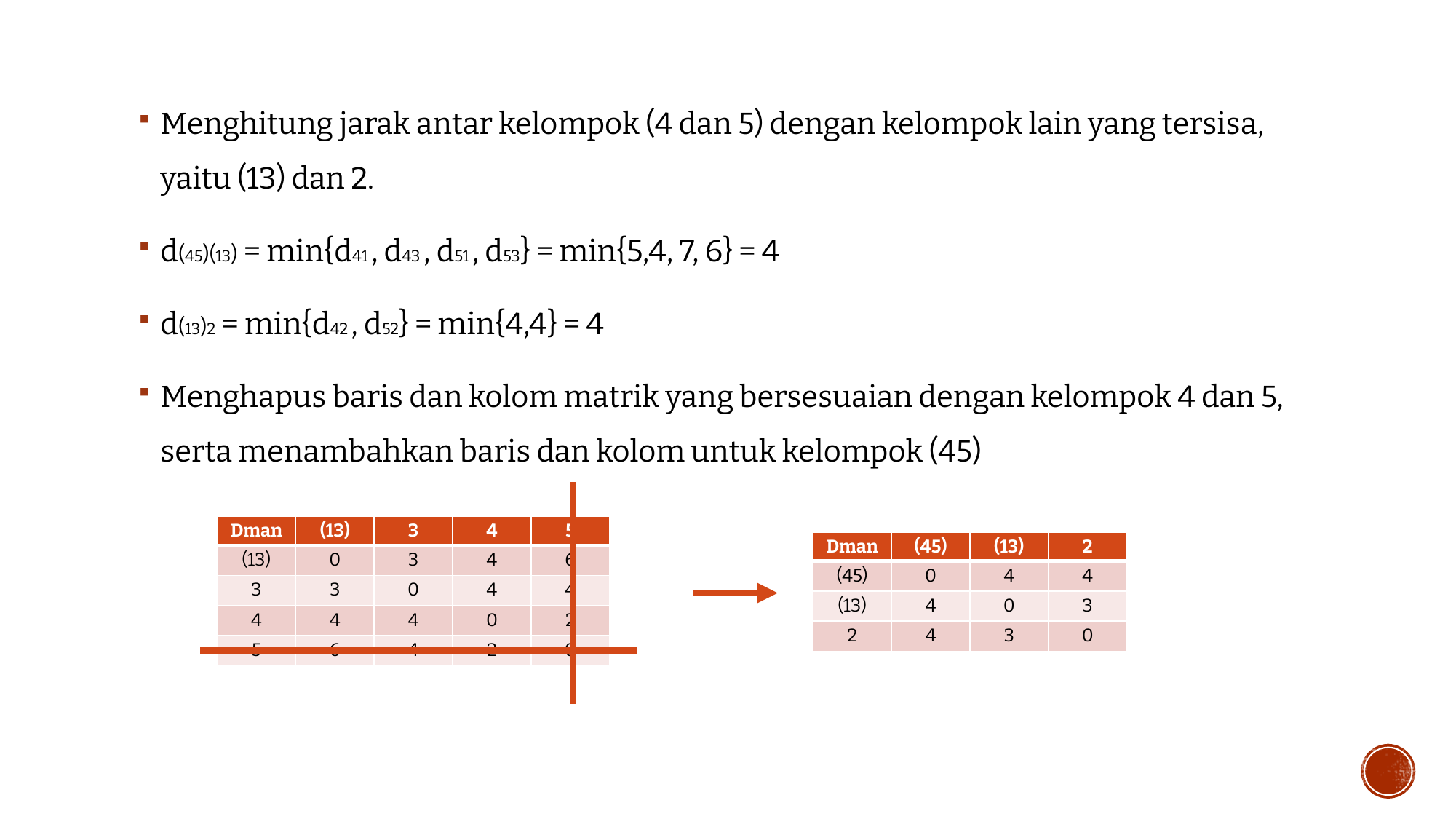

Menghitung jarak antar kelompok (4 dan 5) dengan kelompok lain yang tersisa, yaitu (13) dan 2.
d(45)(13)  = min{d41 , d43 , d51 , d53} = min{5,4, 7, 6} = 4
d(13)2  = min{d42 , d52} = min{4,4} = 4
Menghapus baris dan kolom matrik yang bersesuaian dengan kelompok 4 dan 5, serta menambahkan baris dan kolom untuk kelompok (45)

| Dman | (13) | 3 | 4 | 5 |
| --- | --- | --- | --- | --- |
| (13) | 0 | 3 | 4 | 6 |
| 3 | 3 | 0 | 4 | 4 |
| 4 | 4 | 4 | 0 | 2 |
| 5 | 6 | 4 | 2 | 0 |
| Dman | (45) | (13) | 2 |
| --- | --- | --- | --- |
| (45) | 0 | 4 | 4 |
| (13) | 4 | 0 | 3 |
| 2 | 4 | 3 | 0 |